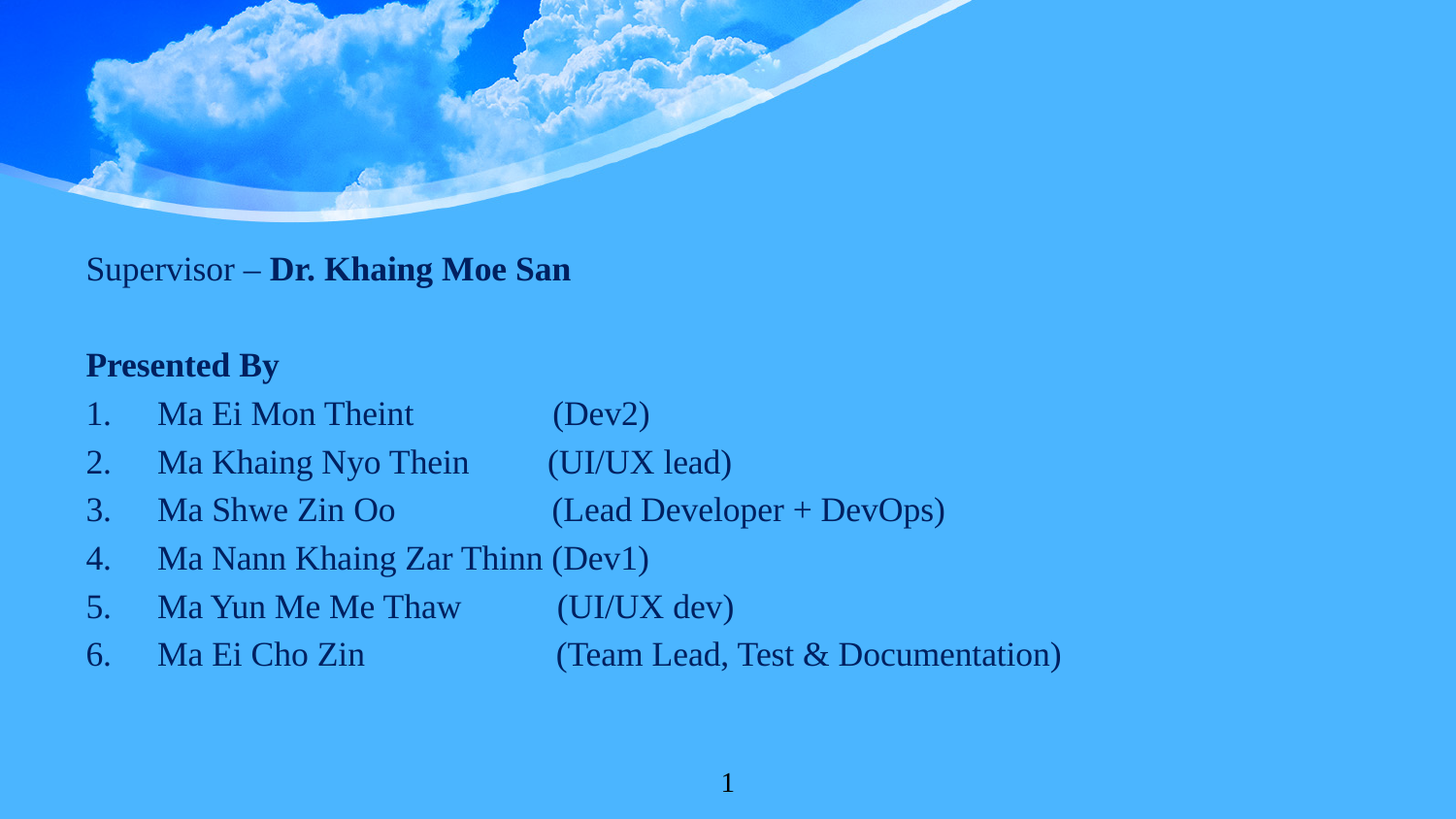

#
Supervisor – Dr. Khaing Moe San

Presented By
Ma Ei Mon Theint                (Dev2)
Ma Khaing Nyo Thein         (UI/UX lead)
Ma Shwe Zin Oo                  (Lead Developer + DevOps)
Ma Nann Khaing Zar Thinn (Dev1)
Ma Yun Me Me Thaw           (UI/UX dev)
Ma Ei Cho Zin                      (Team Lead, Test & Documentation)

1